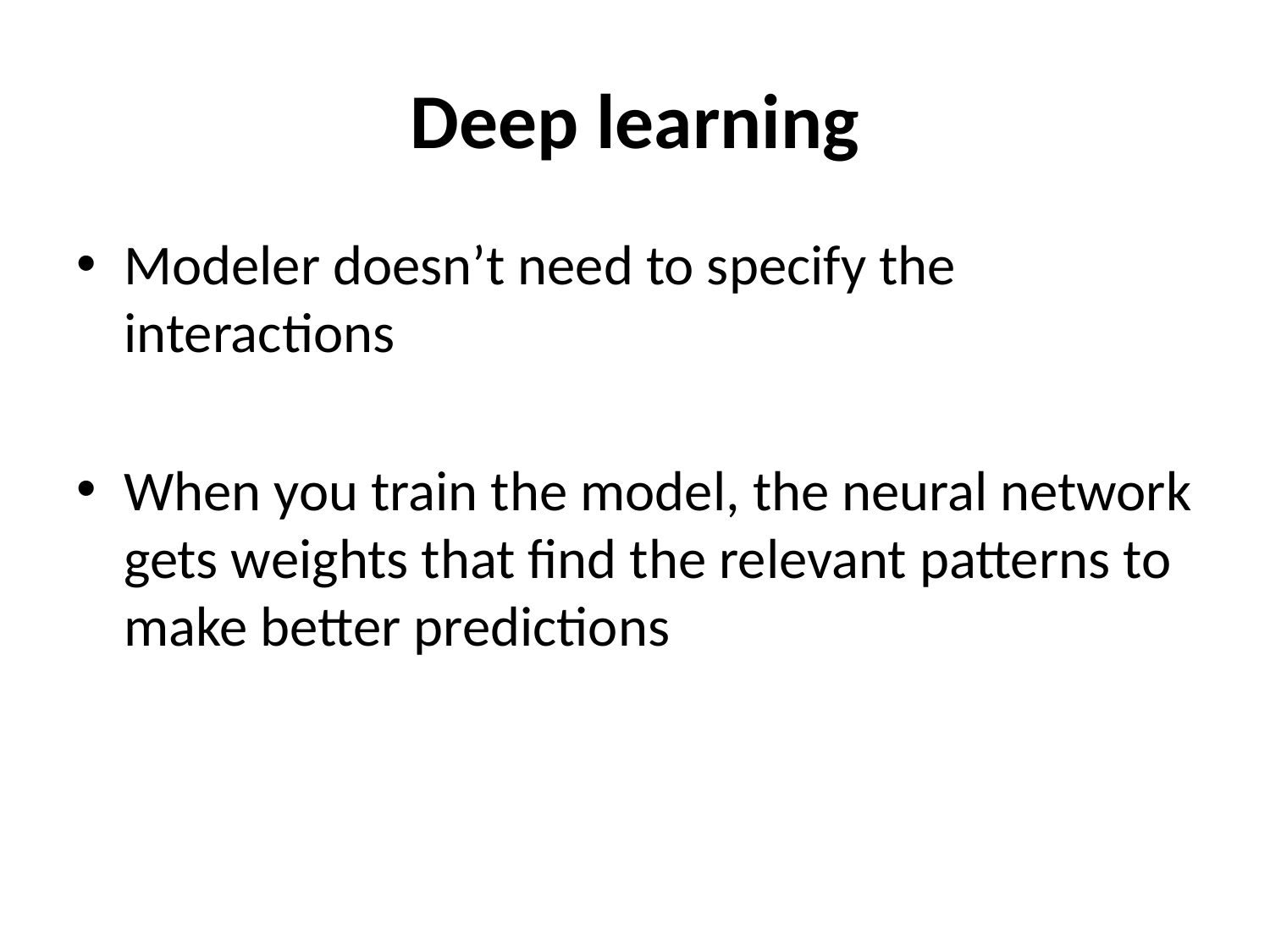

# Deep learning
Modeler doesn’t need to specify the interactions

When you train the model, the neural network gets weights that find the relevant patterns to make better predictions